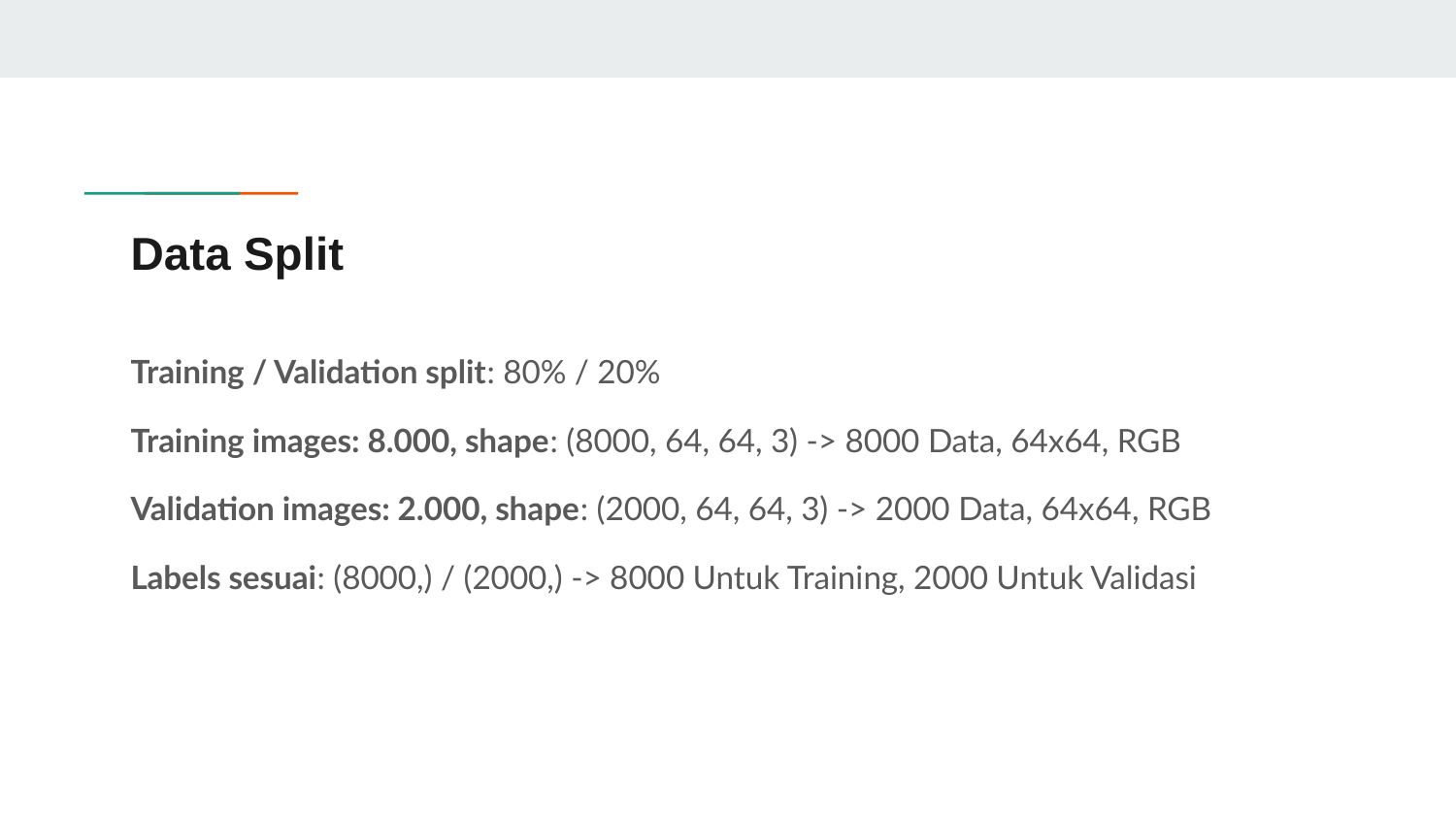

# Data Split
Training / Validation split: 80% / 20%
Training images: 8.000, shape: (8000, 64, 64, 3) -> 8000 Data, 64x64, RGB
Validation images: 2.000, shape: (2000, 64, 64, 3) -> 2000 Data, 64x64, RGB
Labels sesuai: (8000,) / (2000,) -> 8000 Untuk Training, 2000 Untuk Validasi